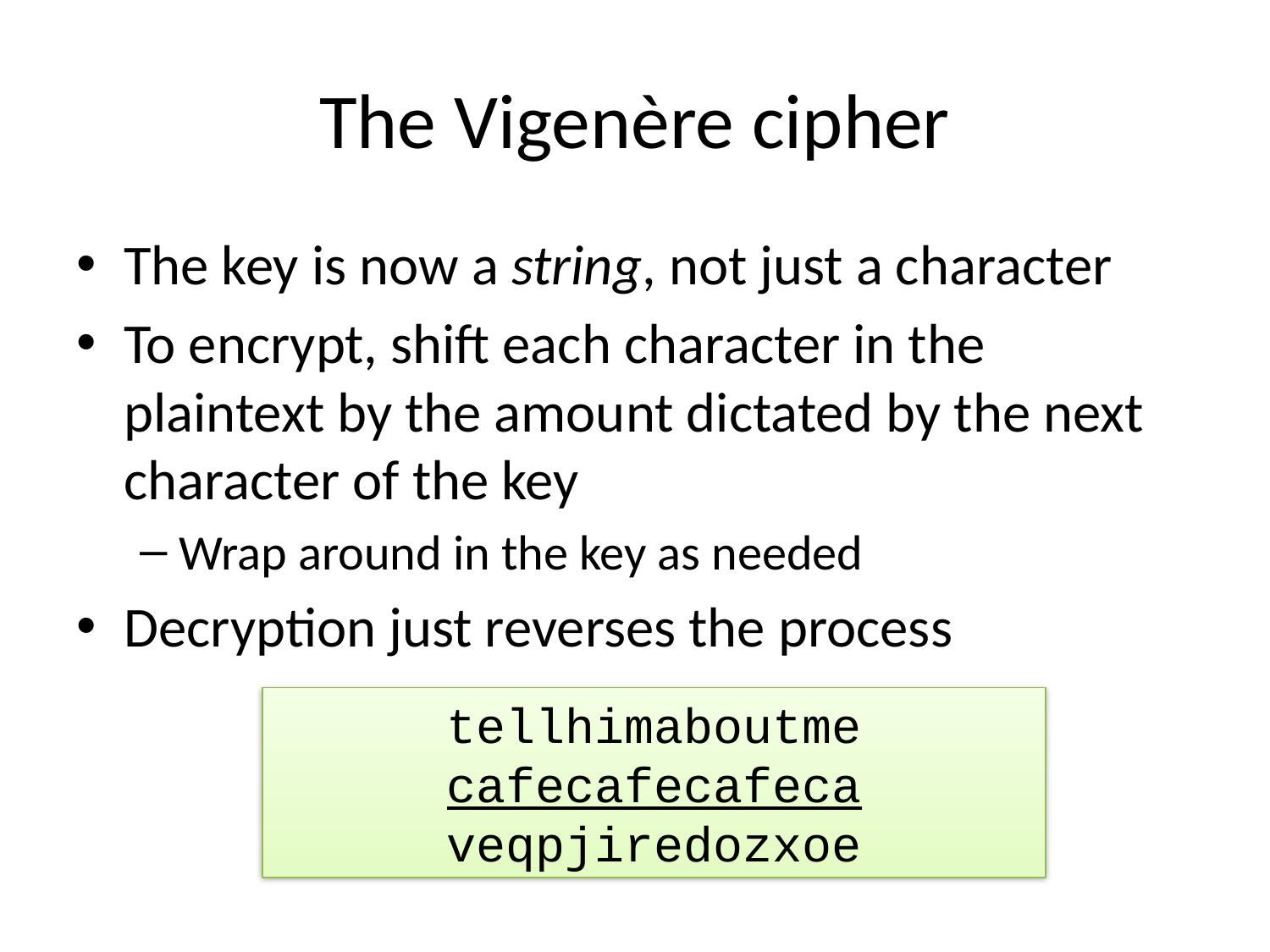

# The Vigenère cipher
The key is now a string, not just a character
To encrypt, shift each character in the plaintext by the amount dictated by the next character of the key
Wrap around in the key as needed
Decryption just reverses the process

tellhimaboutme
cafecafecafeca
veqpjiredozxoe